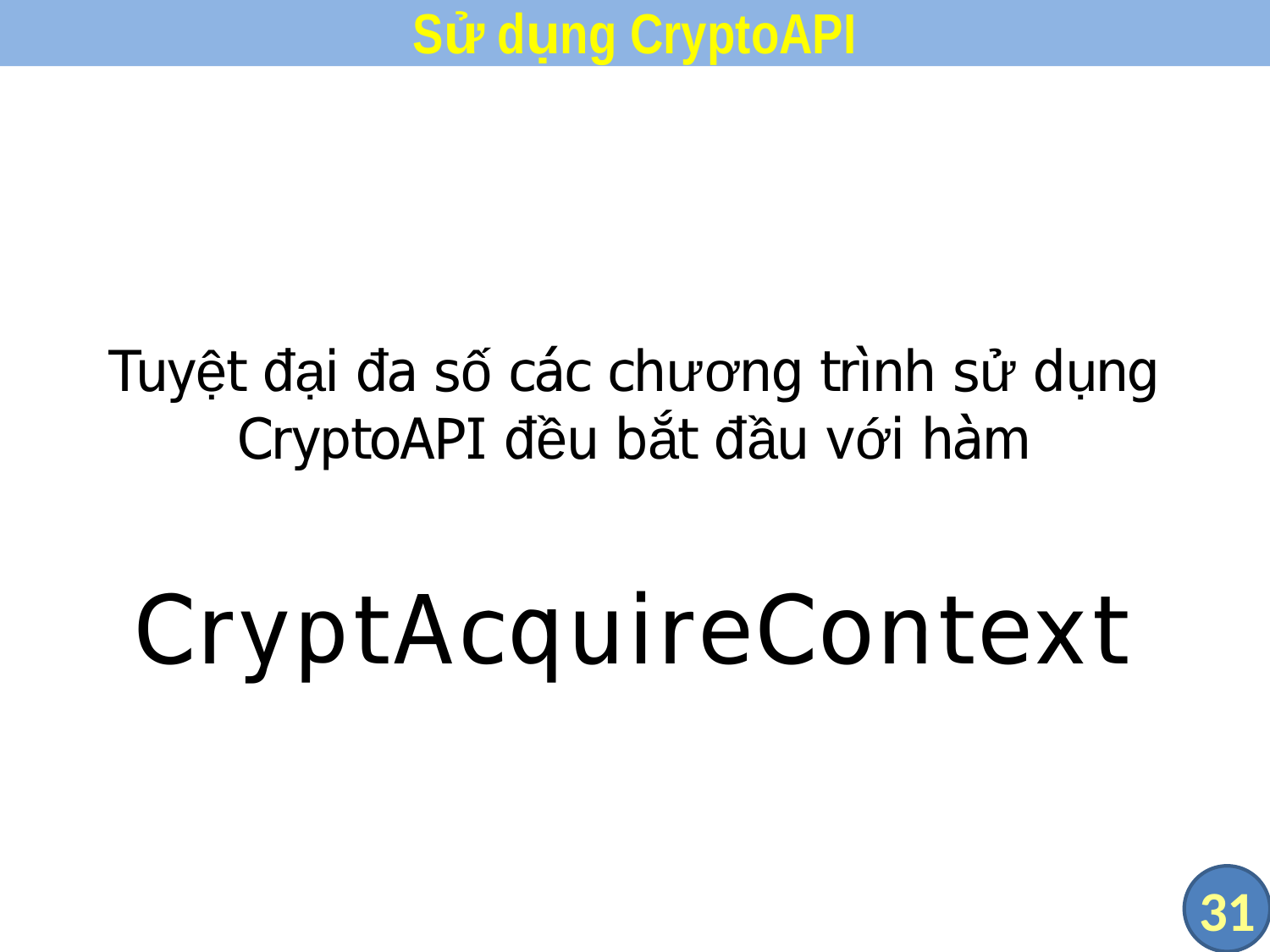

# Sử dụng CryptoAPI
Tuyệt đại đa số các chương trình sử dụng CryptoAPI đều bắt đầu với hàm

CryptAcquireContext
31